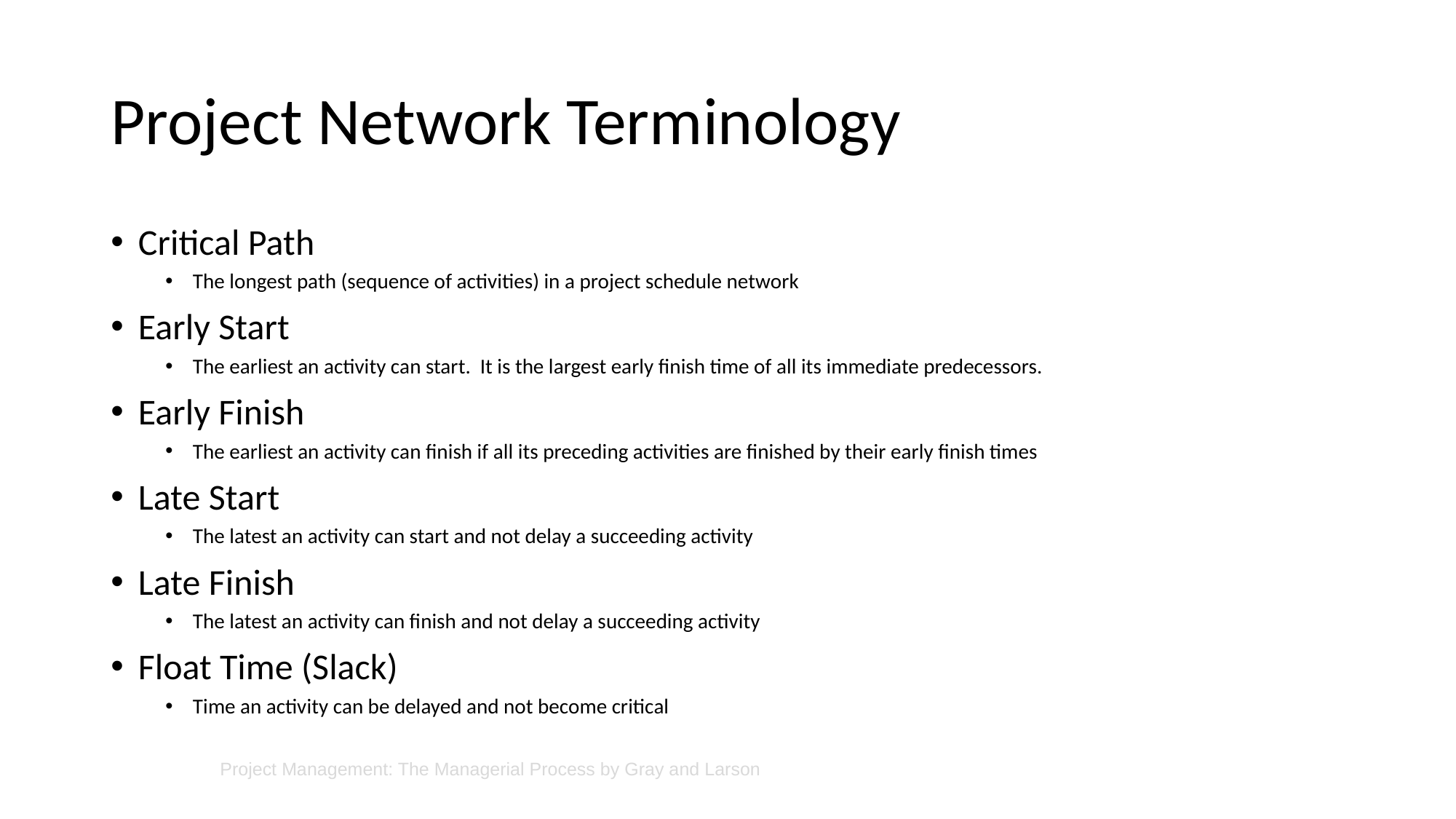

# Project Network Terminology
Critical Path
The longest path (sequence of activities) in a project schedule network
Early Start
The earliest an activity can start.  It is the largest early finish time of all its immediate predecessors.
Early Finish
The earliest an activity can finish if all its preceding activities are finished by their early finish times
Late Start
The latest an activity can start and not delay a succeeding activity
Late Finish
The latest an activity can finish and not delay a succeeding activity
Float Time (Slack)
Time an activity can be delayed and not become critical
Project Management: The Managerial Process by Gray and Larson